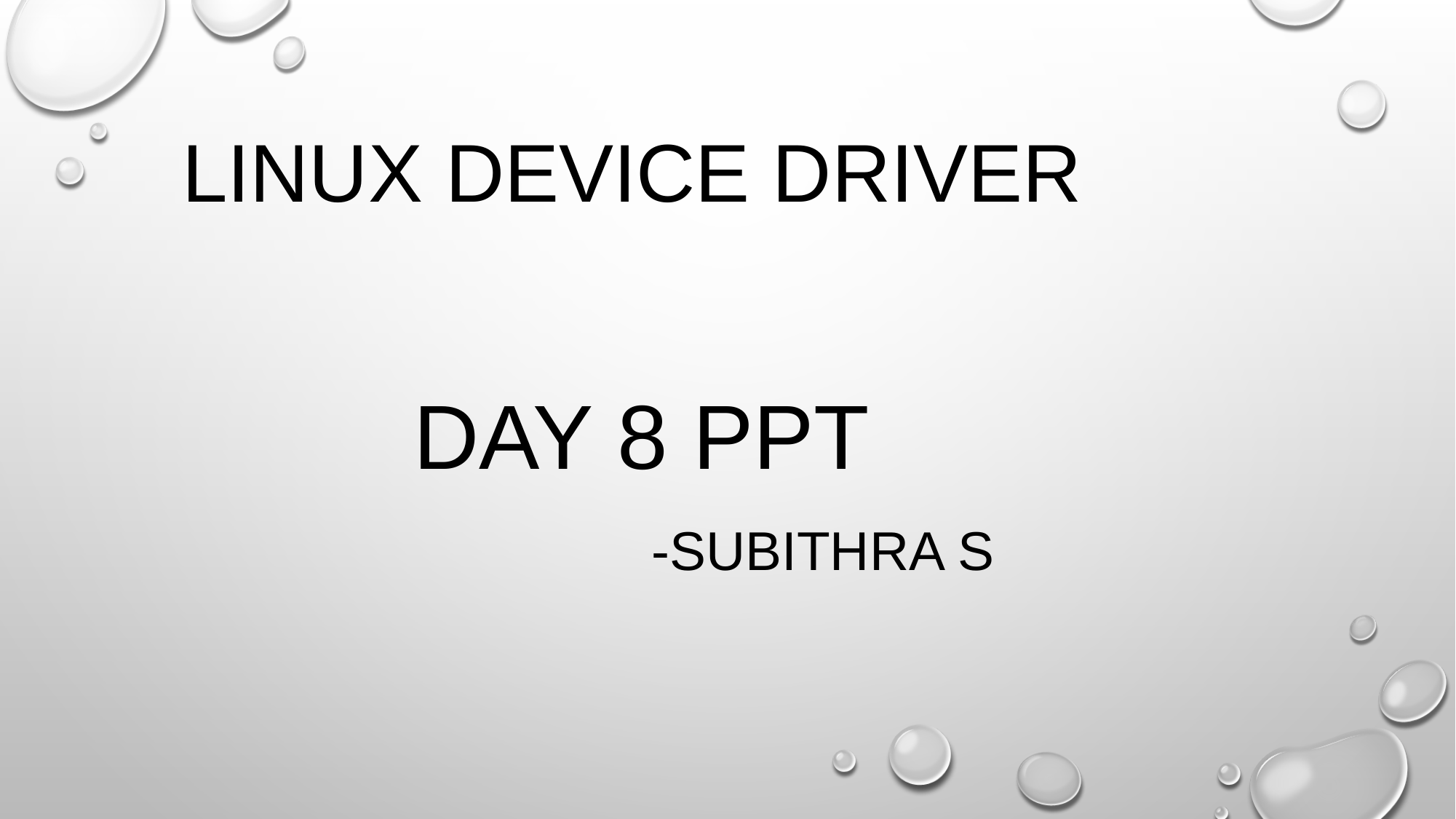

# Linux device driver
Day 8 PPT
                        -SUBITHRA s